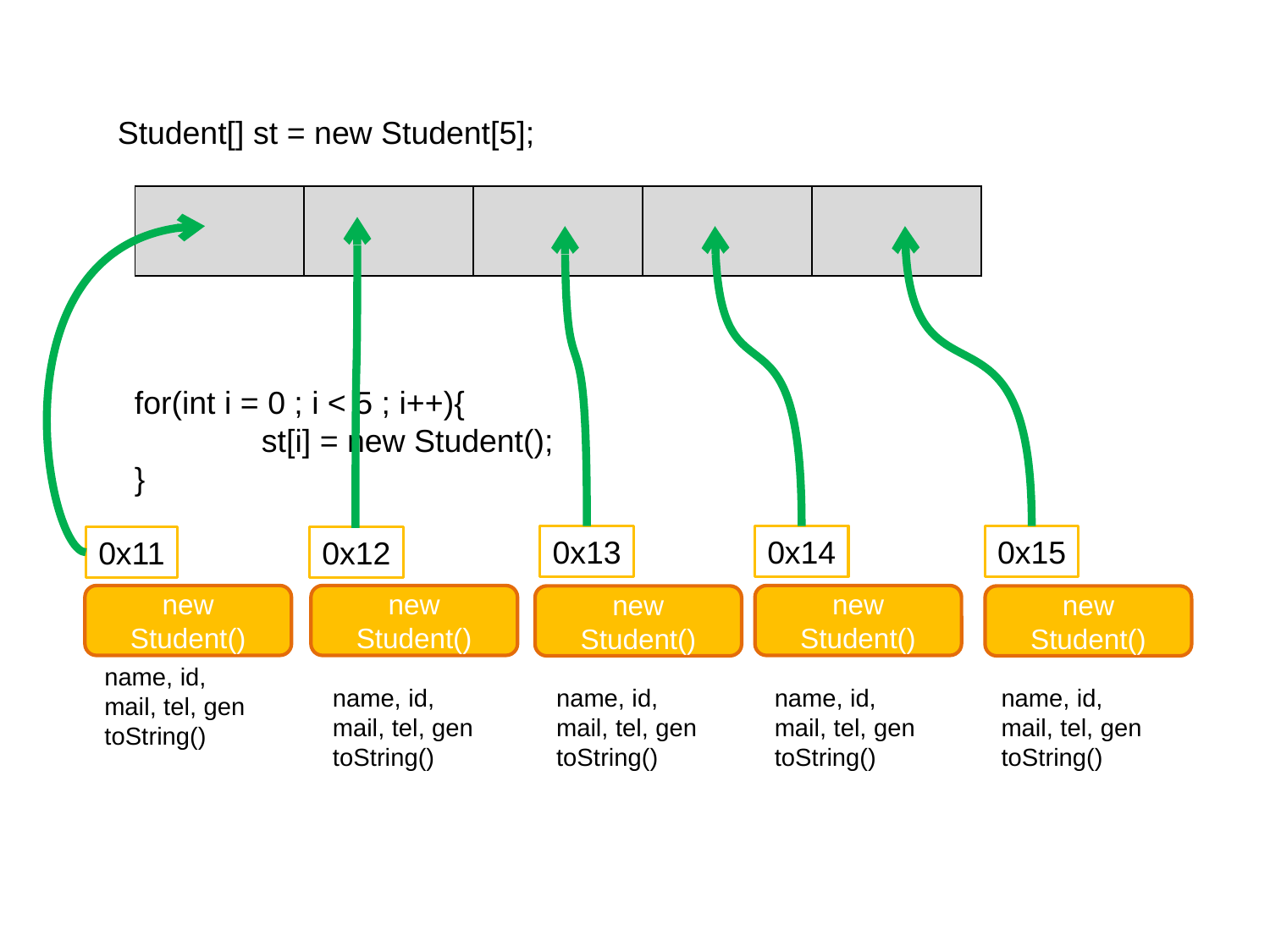

Student[] st = new Student[5];
|  |  |  |  |  |
| --- | --- | --- | --- | --- |
for(int i = 0 ; i < 5 ; i++){
	st[i] = new Student();
}
0x13
0x14
0x15
0x11
0x12
new Student()
new Student()
new Student()
new Student()
new Student()
name, id,
mail, tel, gen
toString()
name, id,
mail, tel, gen
toString()
name, id,
mail, tel, gen
toString()
name, id,
mail, tel, gen
toString()
name, id,
mail, tel, gen
toString()